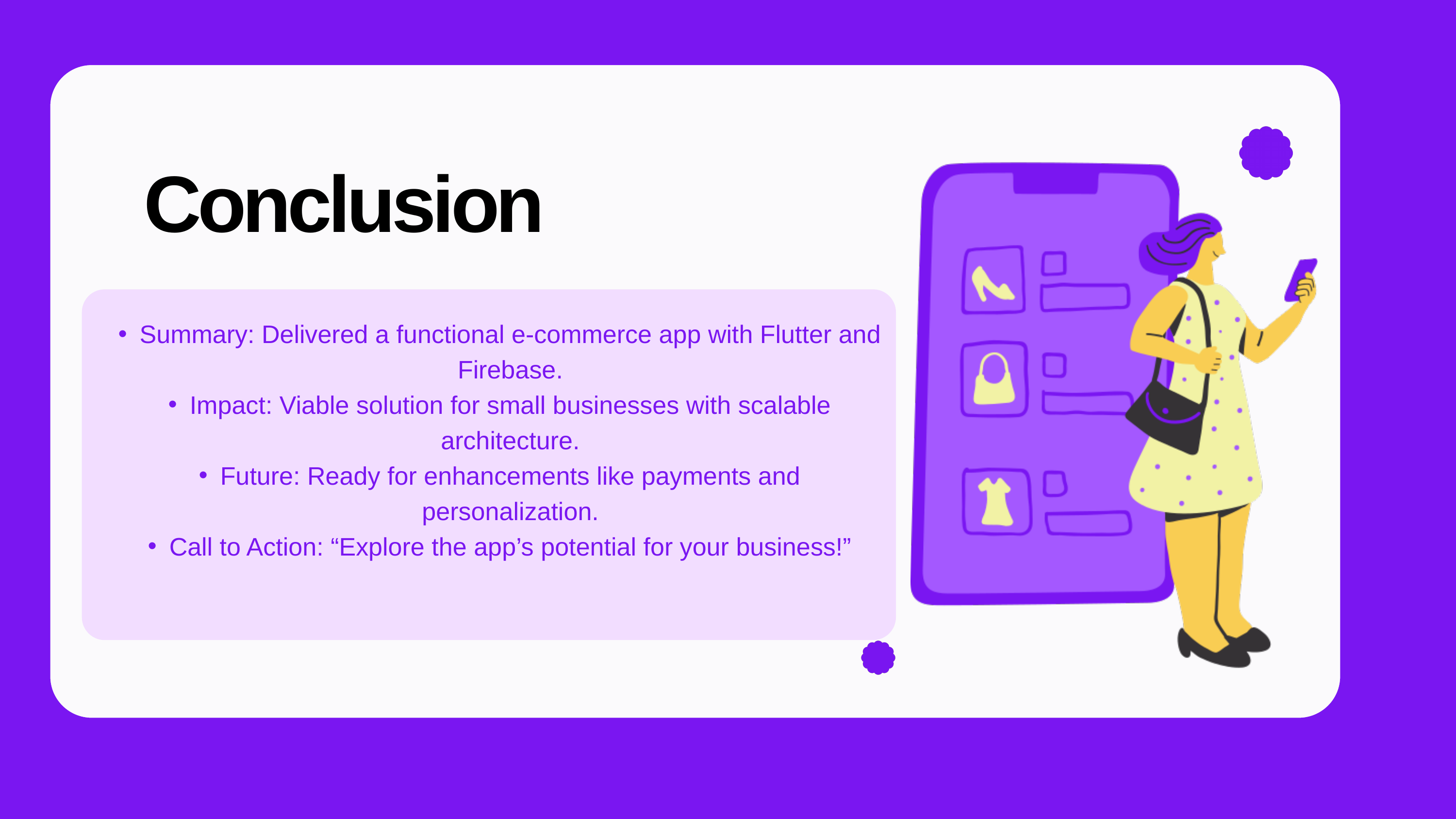

Conclusion

Summary: Delivered a functional e-commerce app with Flutter and Firebase.
Impact: Viable solution for small businesses with scalable architecture.
Future: Ready for enhancements like payments and personalization.
Call to Action: “Explore the app’s potential for your business!”